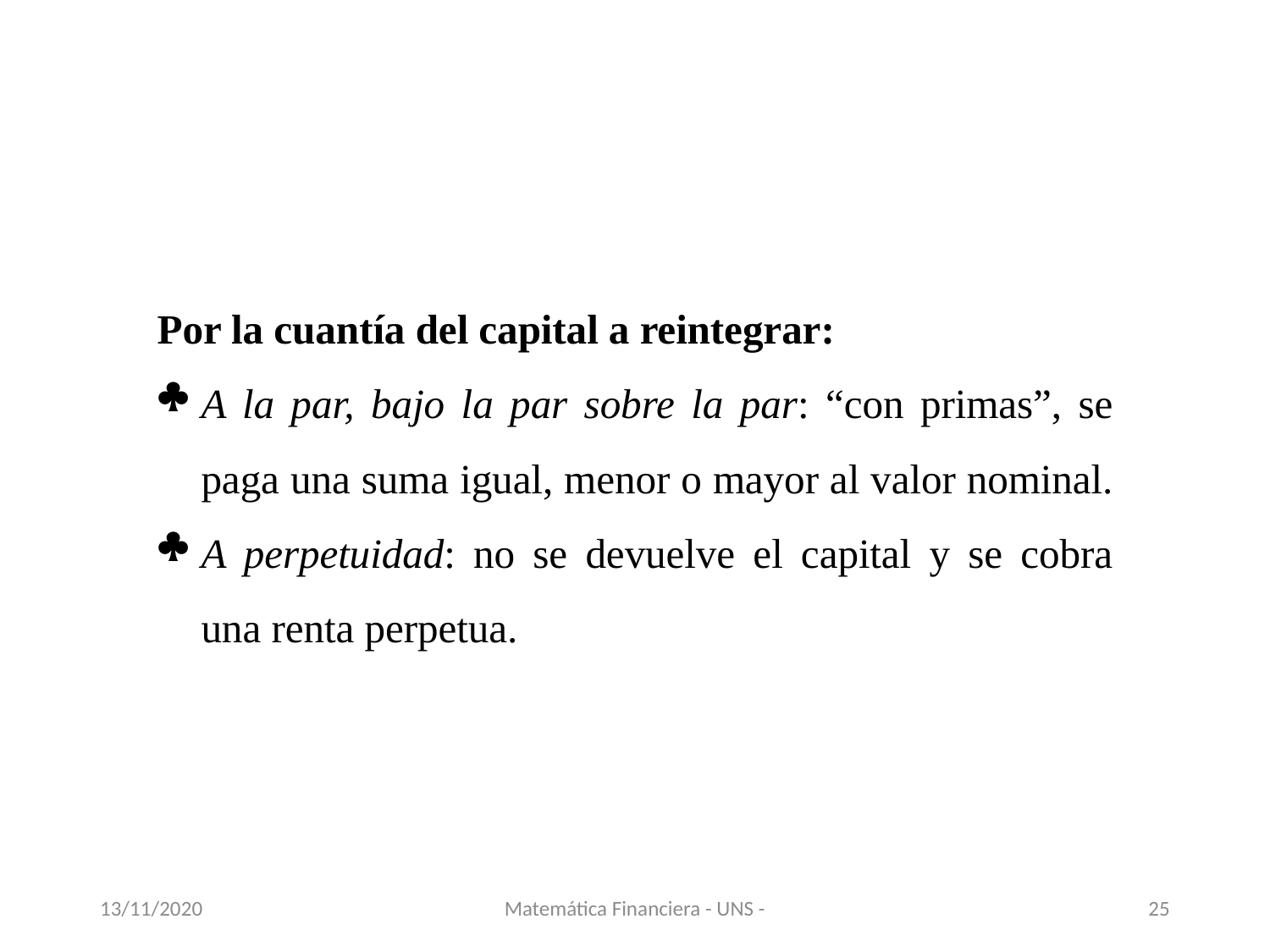

Por la cuantía del capital a reintegrar:
A la par, bajo la par sobre la par: “con primas”, se paga una suma igual, menor o mayor al valor nominal.
A perpetuidad: no se devuelve el capital y se cobra una renta perpetua.
13/11/2020
Matemática Financiera - UNS -
25